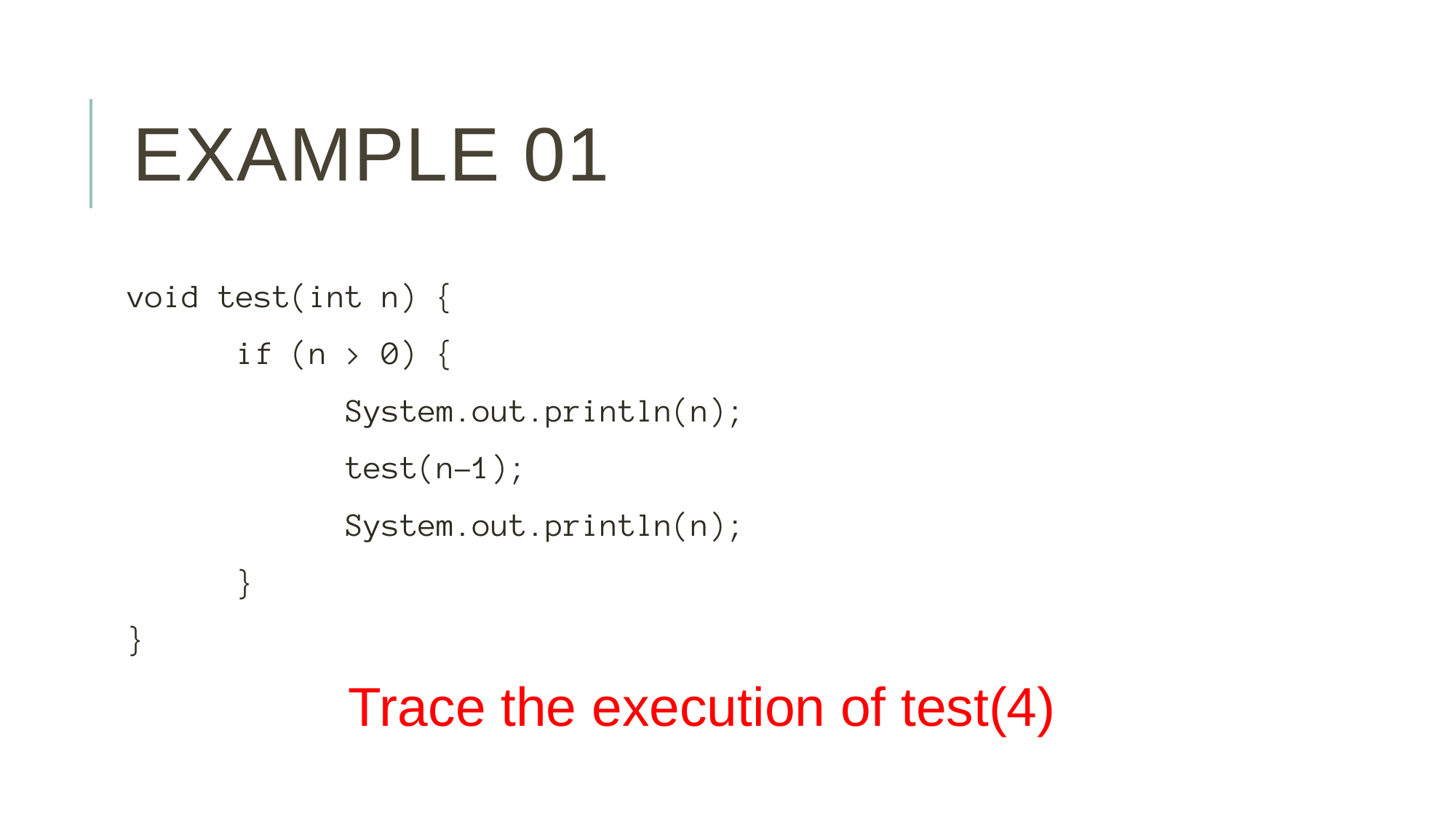

# Example 01
void test(int n) {
 	if (n > 0) {
 		System.out.println(n);
 		test(n-1);
		System.out.println(n);
	}
}
Trace the execution of test(4)